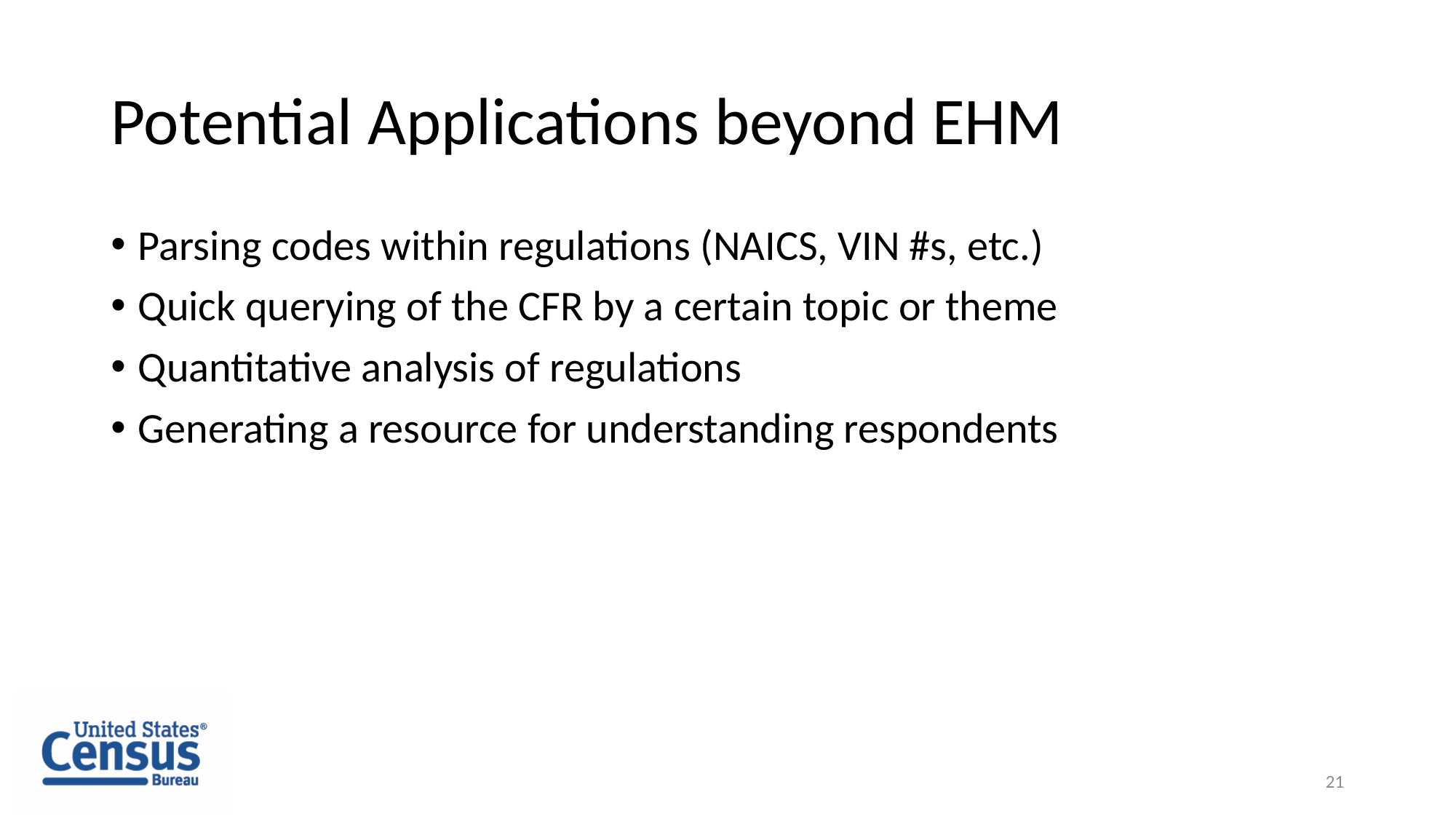

# Potential Applications beyond EHM
Parsing codes within regulations (NAICS, VIN #s, etc.)
Quick querying of the CFR by a certain topic or theme
Quantitative analysis of regulations
Generating a resource for understanding respondents
21